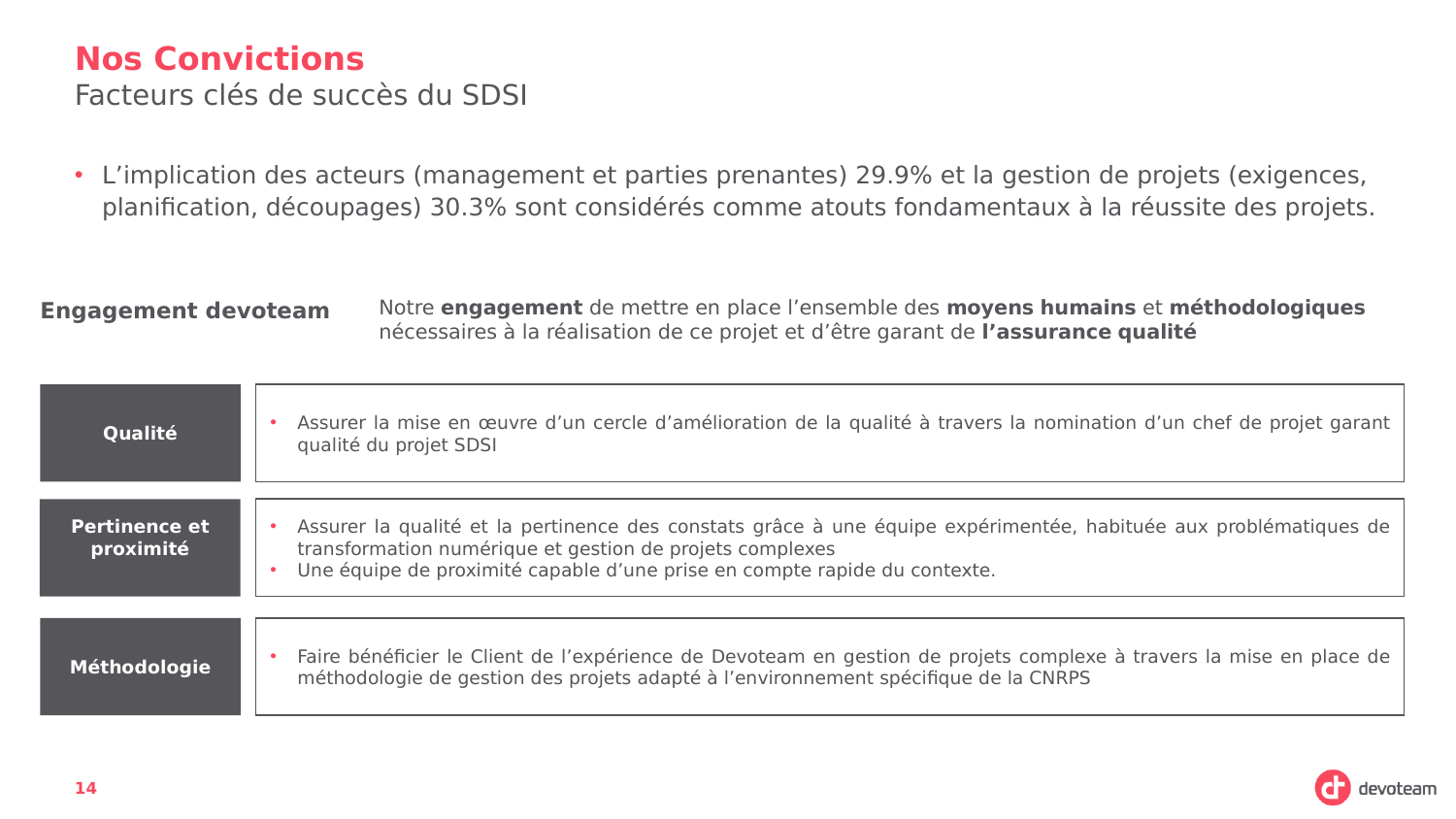

# Nos Convictions
Facteurs clés de succès du SDSI

L’implication des acteurs (management et parties prenantes) 29.9% et la gestion de projets (exigences, planification, découpages) 30.3% sont considérés comme atouts fondamentaux à la réussite des projets.
Notre engagement de mettre en place l’ensemble des moyens humains et méthodologiques nécessaires à la réalisation de ce projet et d’être garant de l’assurance qualité
Engagement devoteam
Qualité
Assurer la mise en œuvre d’un cercle d’amélioration de la qualité à travers la nomination d’un chef de projet garant qualité du projet SDSI
Pertinence et proximité

Assurer la qualité et la pertinence des constats grâce à une équipe expérimentée, habituée aux problématiques de transformation numérique et gestion de projets complexes
Une équipe de proximité capable d’une prise en compte rapide du contexte.
Méthodologie
Faire bénéficier le Client de l’expérience de Devoteam en gestion de projets complexe à travers la mise en place de méthodologie de gestion des projets adapté à l’environnement spécifique de la CNRPS
14